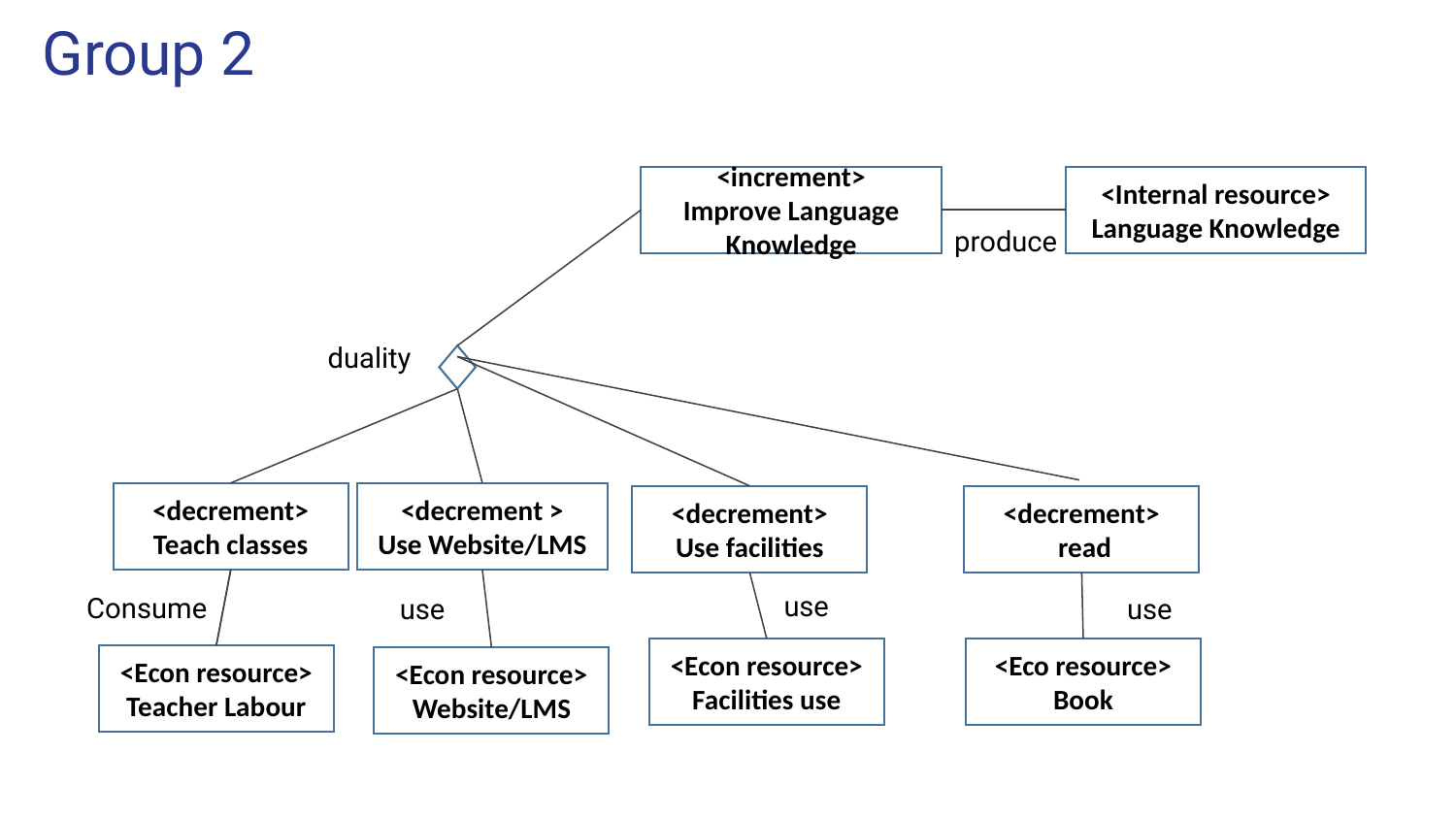

# Group 2

<increment>
Improve Language Knowledge
<Internal resource>
Language Knowledge
produce
duality

<decrement>
Teach classes
<decrement >
Use Website/LMS
<decrement>
Use facilities
<decrement>
 read
use
Consume
use
use
<Econ resource>
Facilities use
<Eco resource>
Book
<Econ resource>
Teacher Labour
<Econ resource>
Website/LMS